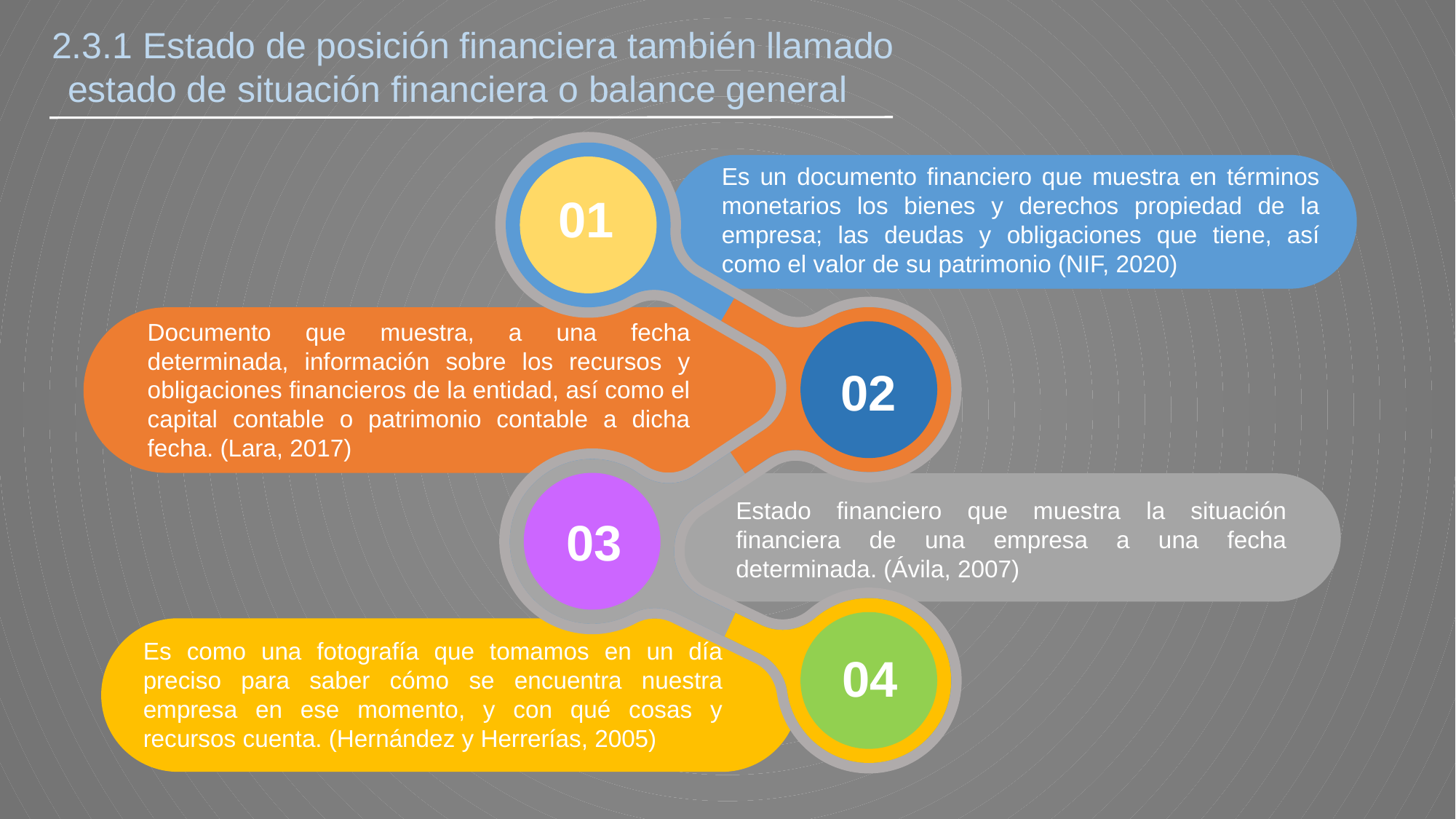

2.3.1 Estado de posición financiera también llamado estado de situación financiera o balance general

Es un documento financiero que muestra en términos monetarios los bienes y derechos propiedad de la empresa; las deudas y obligaciones que tiene, así como el valor de su patrimonio (NIF, 2020)

01

Documento que muestra, a una fecha determinada, información sobre los recursos y obligaciones financieros de la entidad, así como el capital contable o patrimonio contable a dicha fecha. (Lara, 2017)

02

Estado financiero que muestra la situación financiera de una empresa a una fecha determinada. (Ávila, 2007)
03

Es como una fotografía que tomamos en un día preciso para saber cómo se encuentra nuestra empresa en ese momento, y con qué cosas y recursos cuenta. (Hernández y Herrerías, 2005)
04